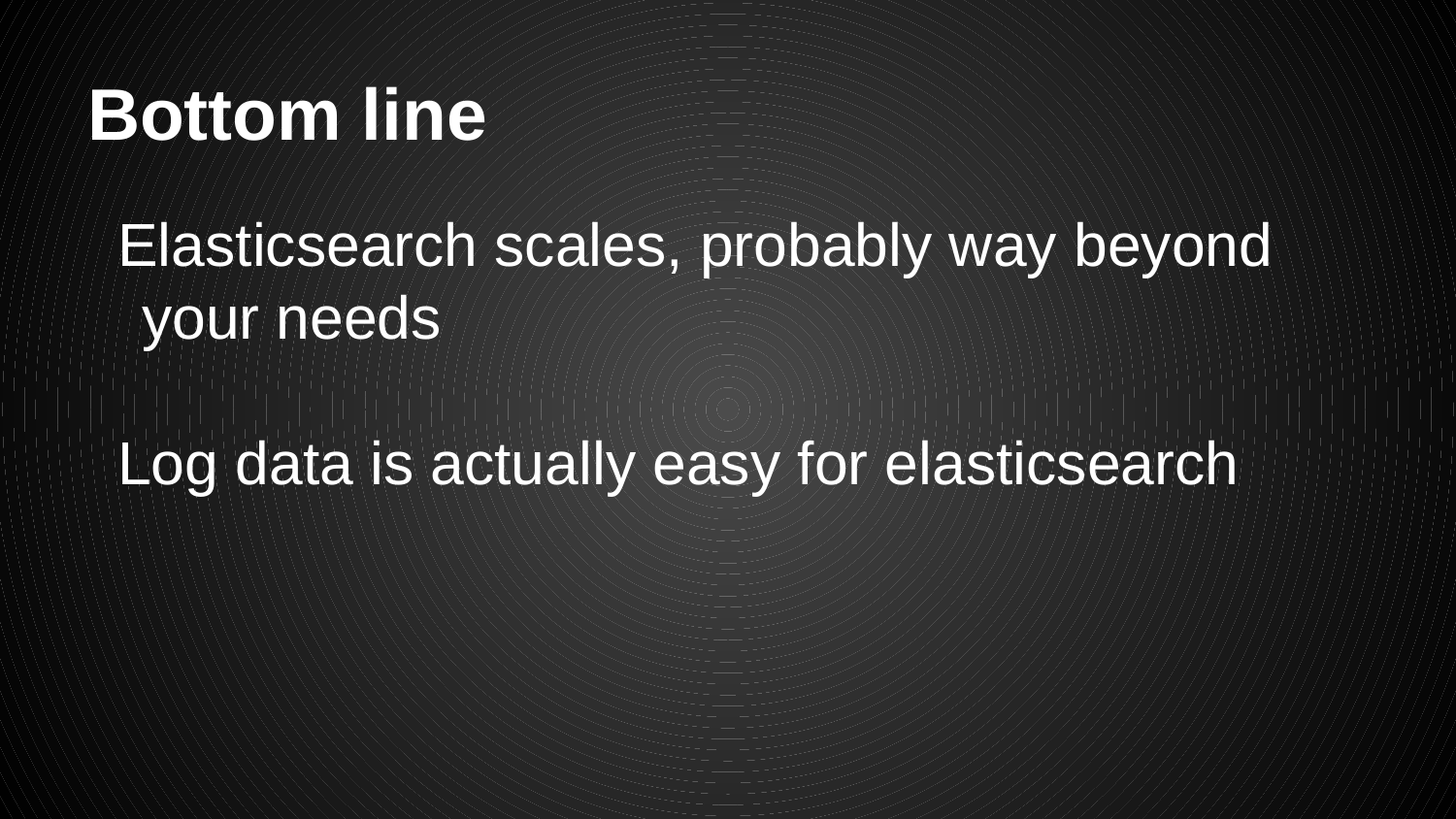

# Bottom line
Elasticsearch scales, probably way beyond your needs

Log data is actually easy for elasticsearch